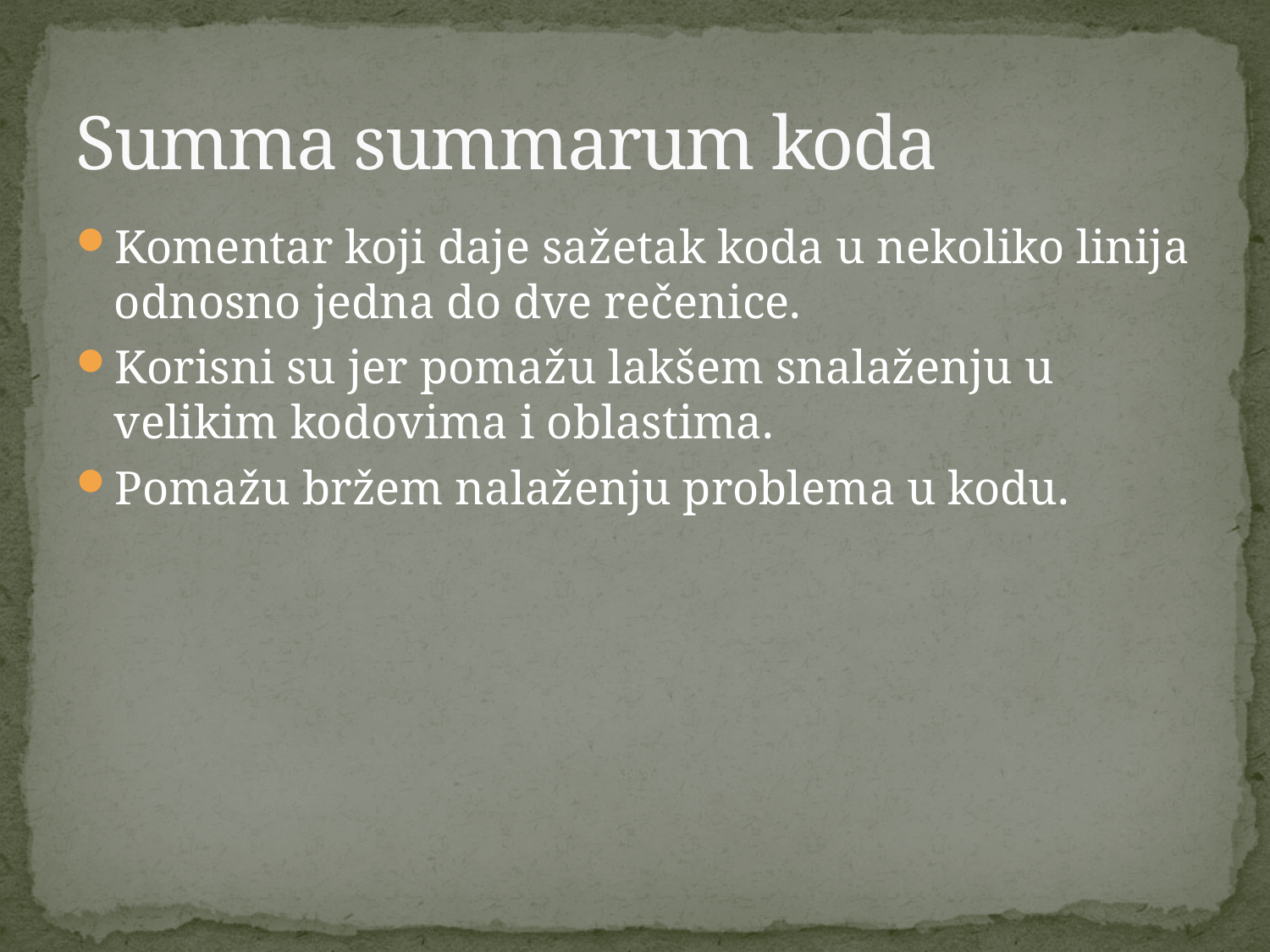

# Summa summarum koda
Komentar koji daje sažetak koda u nekoliko linija odnosno jedna do dve rečenice.
Korisni su jer pomažu lakšem snalaženju u velikim kodovima i oblastima.
Pomažu bržem nalaženju problema u kodu.